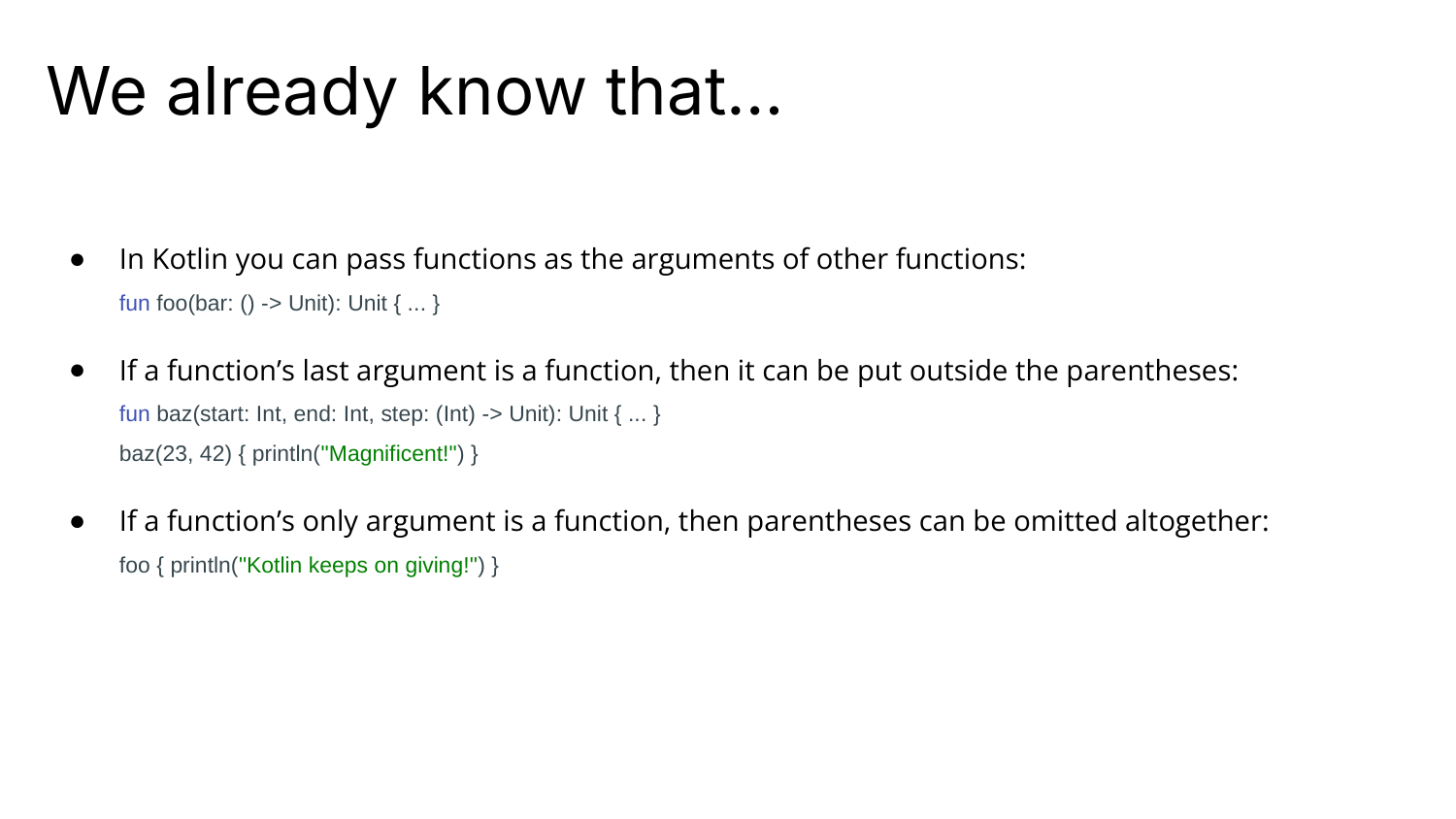

# We already know that…
In Kotlin you can pass functions as the arguments of other functions:
fun foo(bar: () -> Unit): Unit { ... }
If a function’s last argument is a function, then it can be put outside the parentheses:
fun baz(start: Int, end: Int, step: (Int) -> Unit): Unit { ... }
baz(23, 42) { println("Magnificent!") }
If a function’s only argument is a function, then parentheses can be omitted altogether:
foo { println("Kotlin keeps on giving!") }